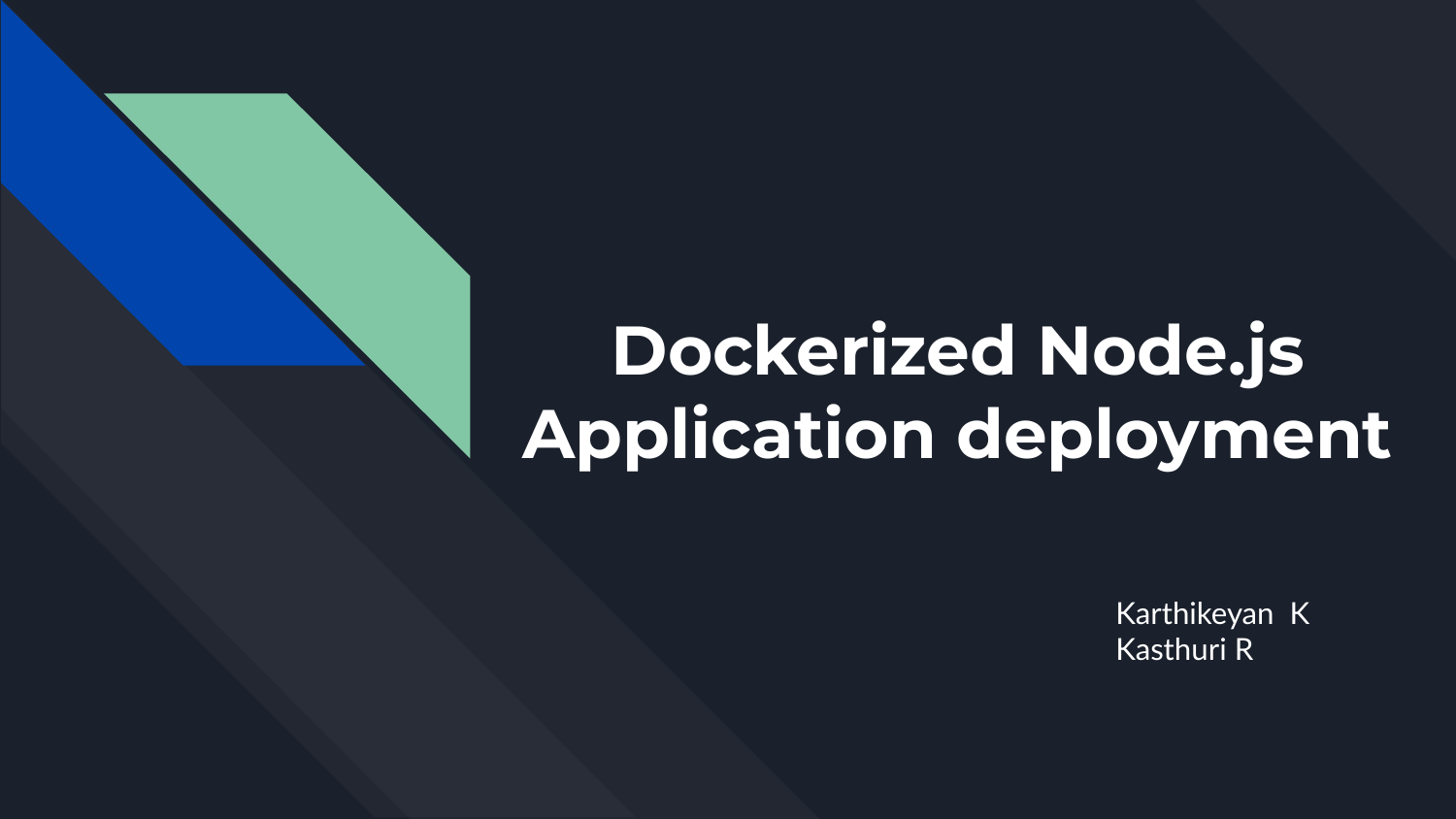

# Dockerized Node.js Application deployment
Karthikeyan  K
Kasthuri R